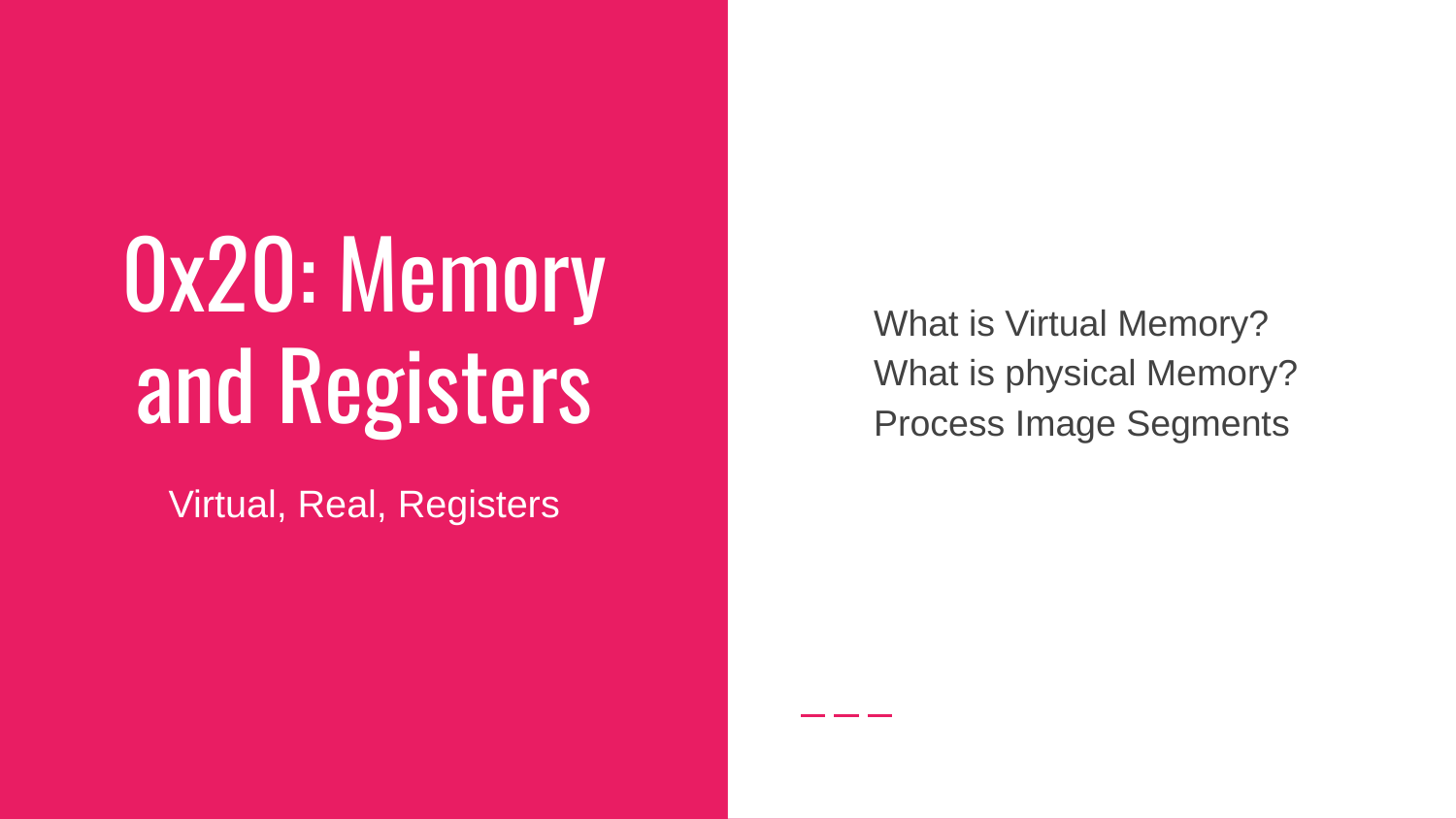

What is Virtual Memory?
What is physical Memory?
Process Image Segments

# 0x20: Memory and Registers
Virtual, Real, Registers